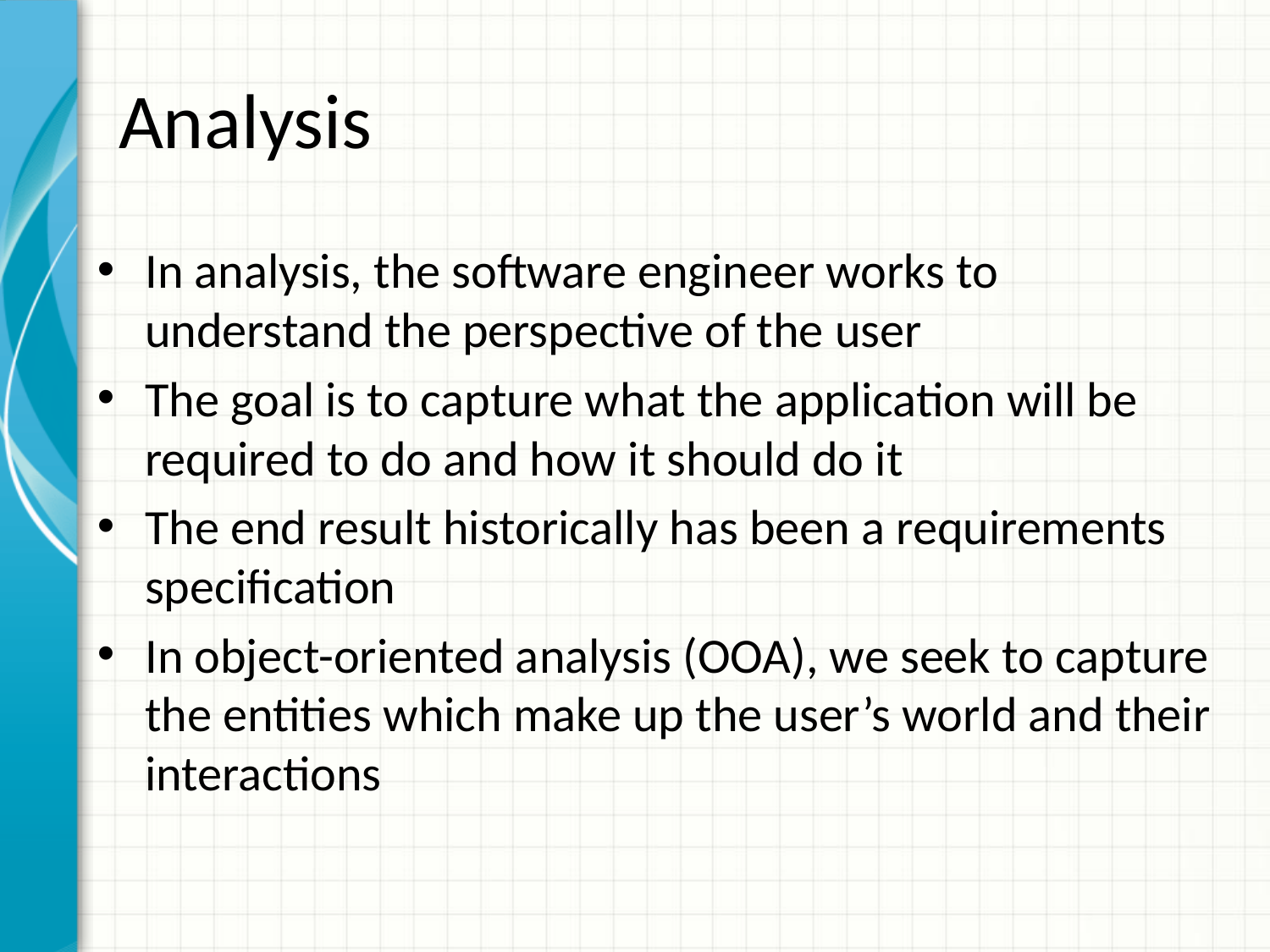

# Analysis
In analysis, the software engineer works to understand the perspective of the user
The goal is to capture what the application will be required to do and how it should do it
The end result historically has been a requirements specification
In object-oriented analysis (OOA), we seek to capture the entities which make up the user’s world and their interactions